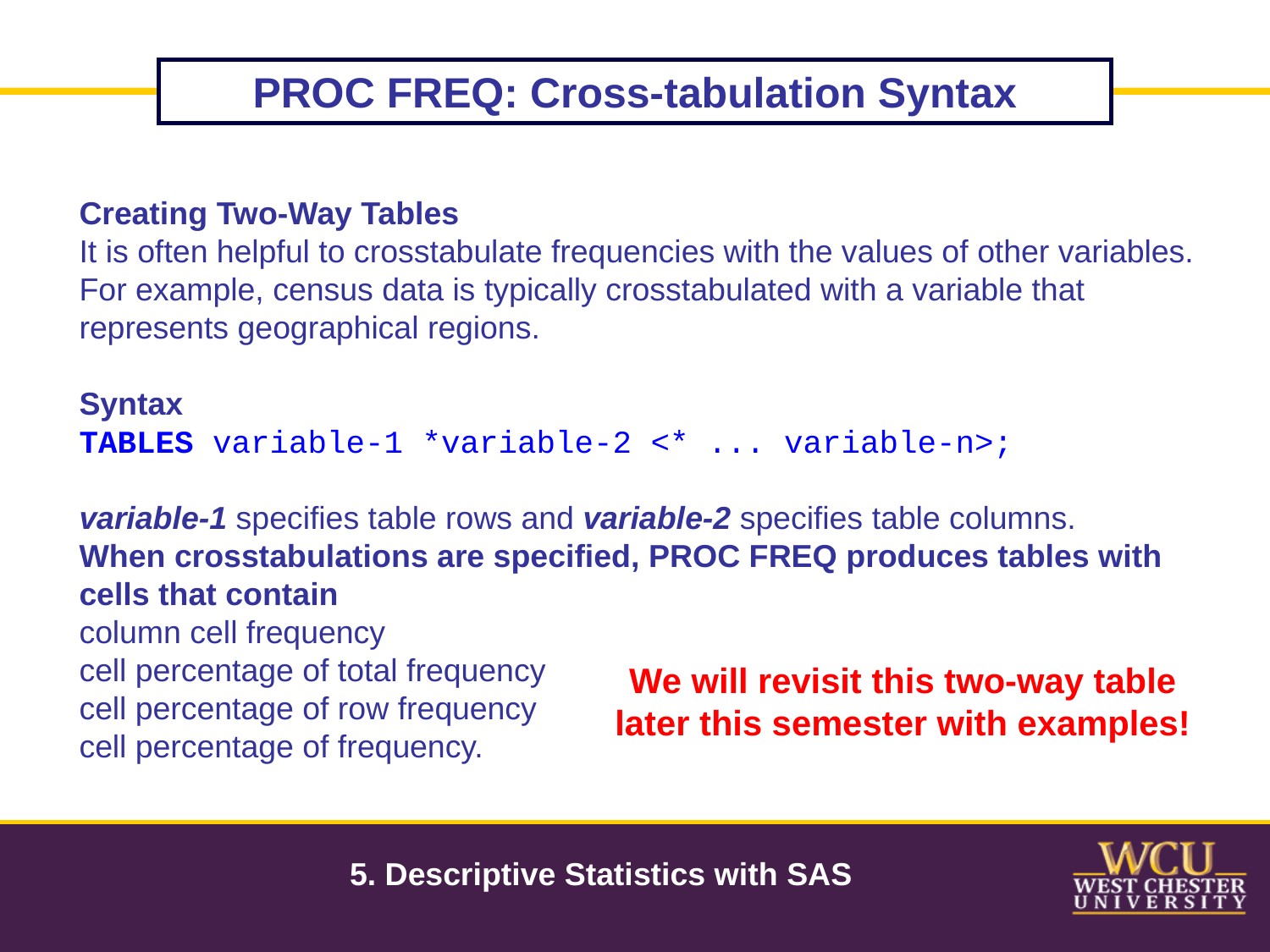

PROC FREQ: Cross-tabulation Syntax
Creating Two-Way Tables
It is often helpful to crosstabulate frequencies with the values of other variables. For example, census data is typically crosstabulated with a variable that represents geographical regions.

Syntax
TABLES variable-1 *variable-2 <* ... variable-n>;

variable-1 specifies table rows and variable-2 specifies table columns.
When crosstabulations are specified, PROC FREQ produces tables with cells that contain
column cell frequency
cell percentage of total frequency
cell percentage of row frequency
cell percentage of frequency.
We will revisit this two-way table later this semester with examples!